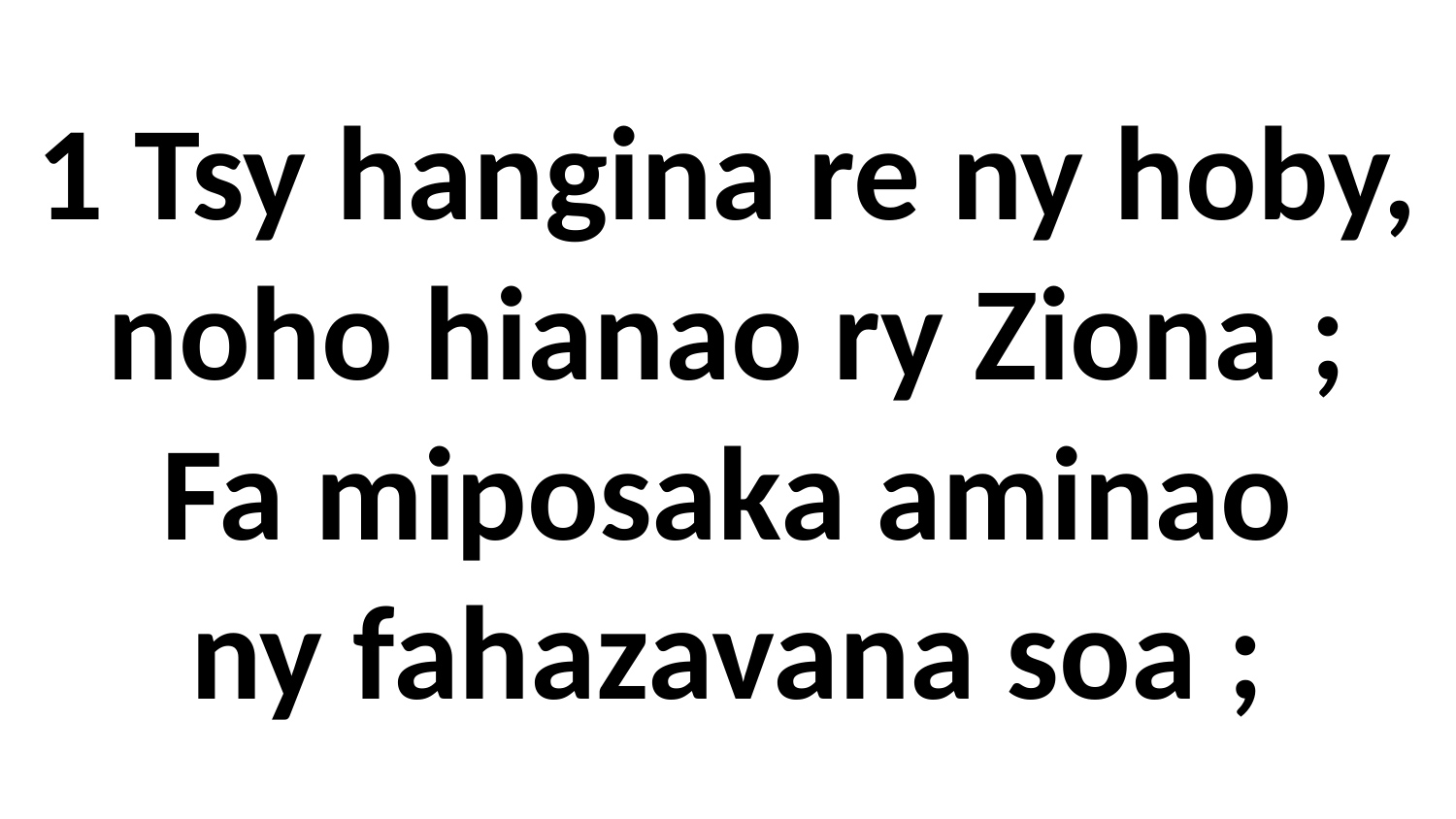

# 1 Tsy hangina re ny hoby, noho hianao ry Ziona ; Fa miposaka aminao ny fahazavana soa ;